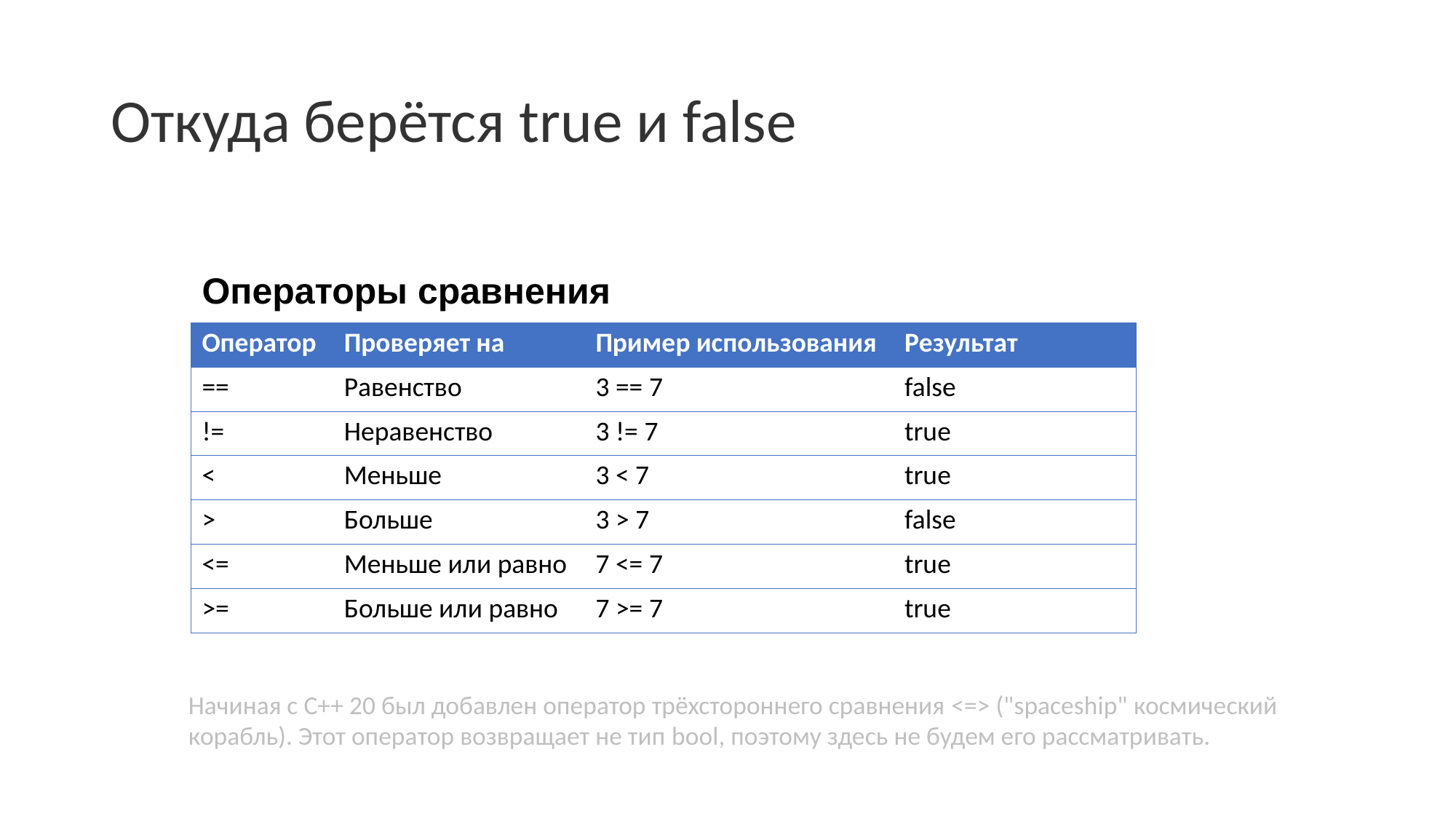

# Откуда берётся true и false

Операторы сравнения

| Оператор | Проверяет на | Пример использования | Результат |
| --- | --- | --- | --- |
| == | Равенство | 3 == 7 | false |
| != | Неравенство | 3 != 7 | true |
| < | Меньше | 3 < 7 | true |
| > | Больше | 3 > 7 | false |
| <= | Меньше или равно | 7 <= 7 | true |
| >= | Больше или равно | 7 >= 7 | true |
Начиная с С++ 20 был добавлен оператор трёхстороннего сравнения <=> ("spaceship" космический корабль). Этот оператор возвращает не тип bool, поэтому здесь не будем его рассматривать.